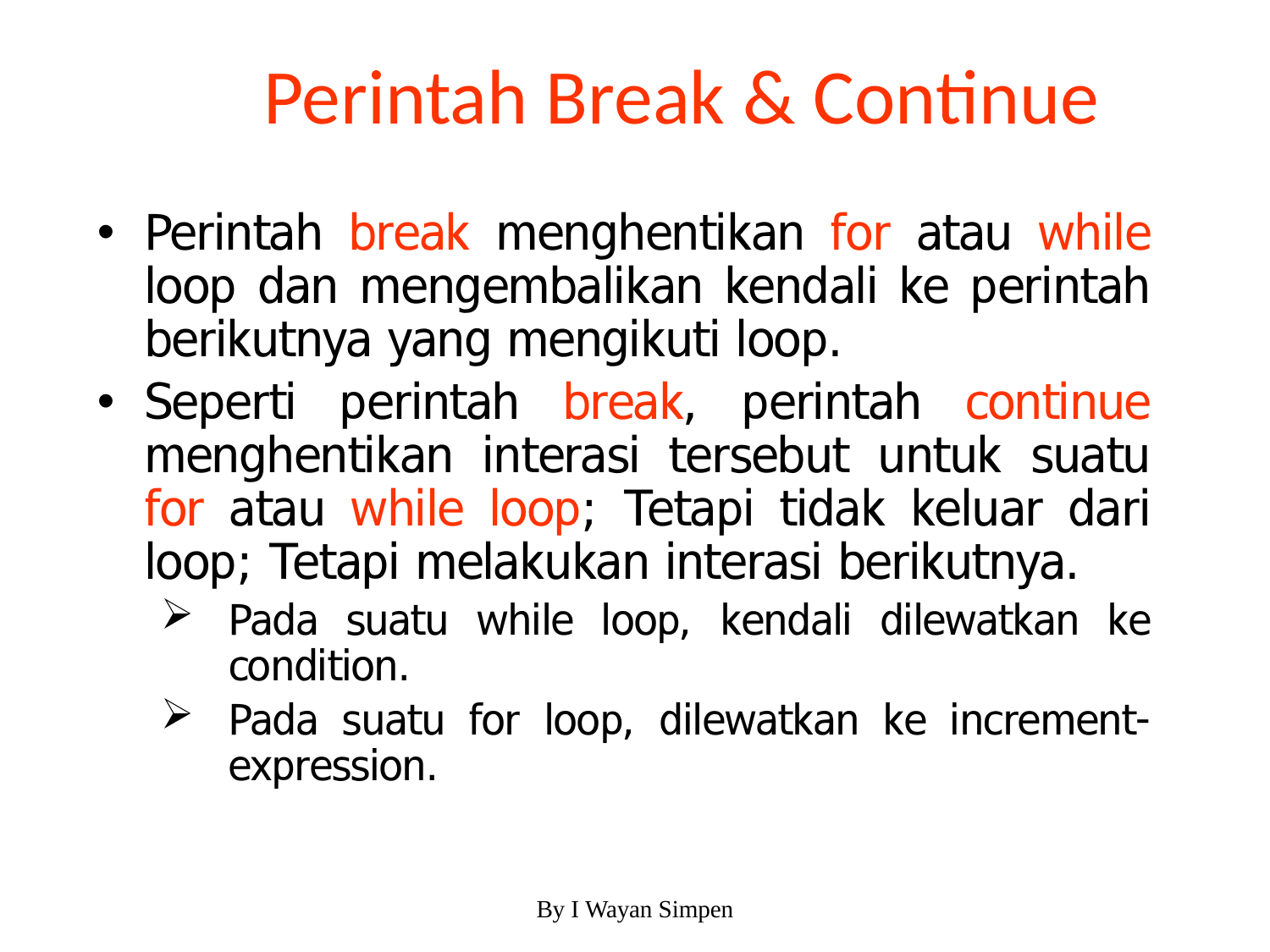

# Perintah Break & Continue
Perintah break menghentikan for atau while loop dan mengembalikan kendali ke perintah berikutnya yang mengikuti loop.
Seperti perintah break, perintah continue menghentikan interasi tersebut untuk suatu for atau while loop; Tetapi tidak keluar dari loop; Tetapi melakukan interasi berikutnya.
Pada suatu while loop, kendali dilewatkan ke condition.
Pada suatu for loop, dilewatkan ke increment-expression.
By I Wayan Simpen